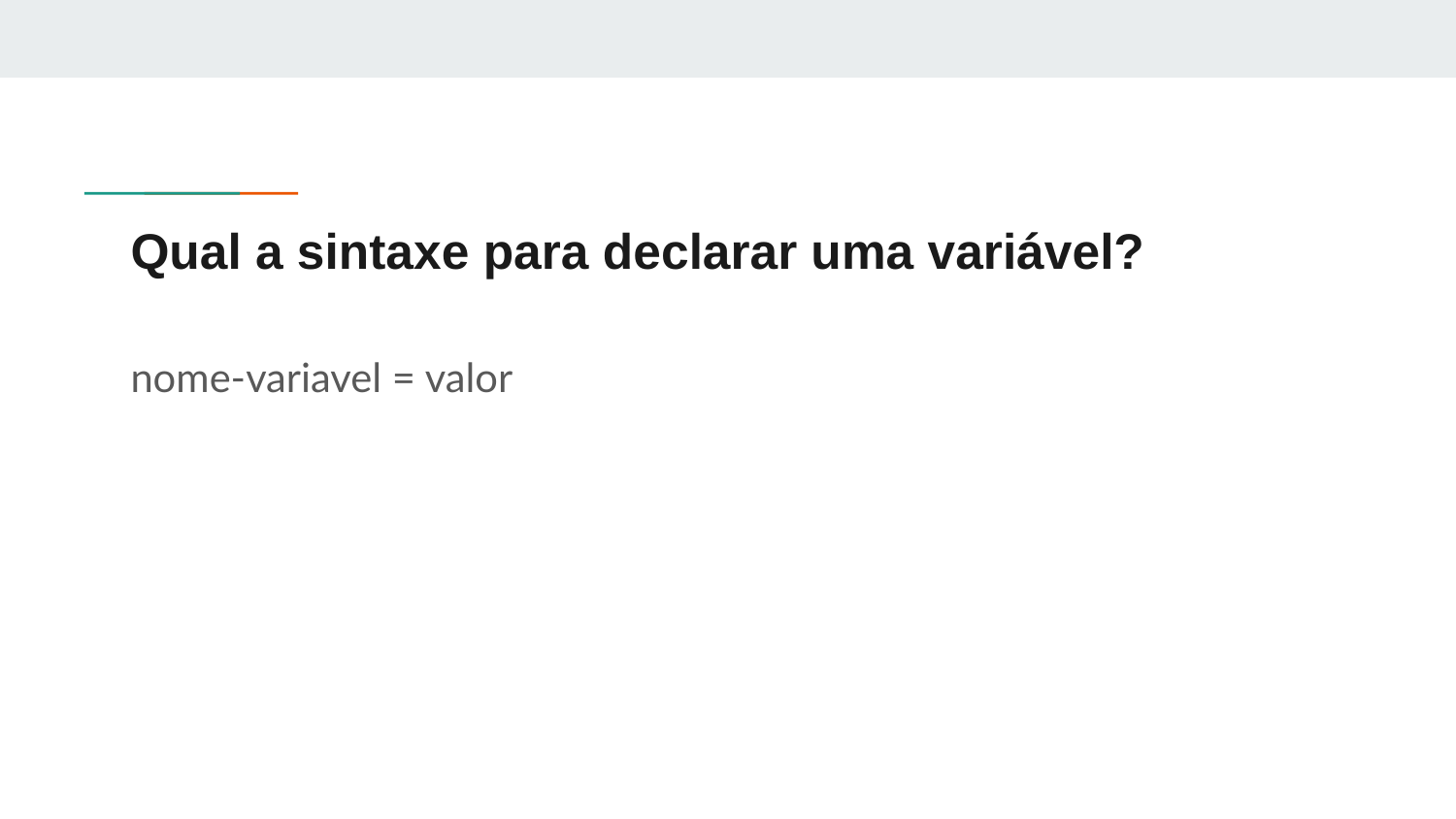

# Qual a sintaxe para declarar uma variável?
nome-variavel = valor